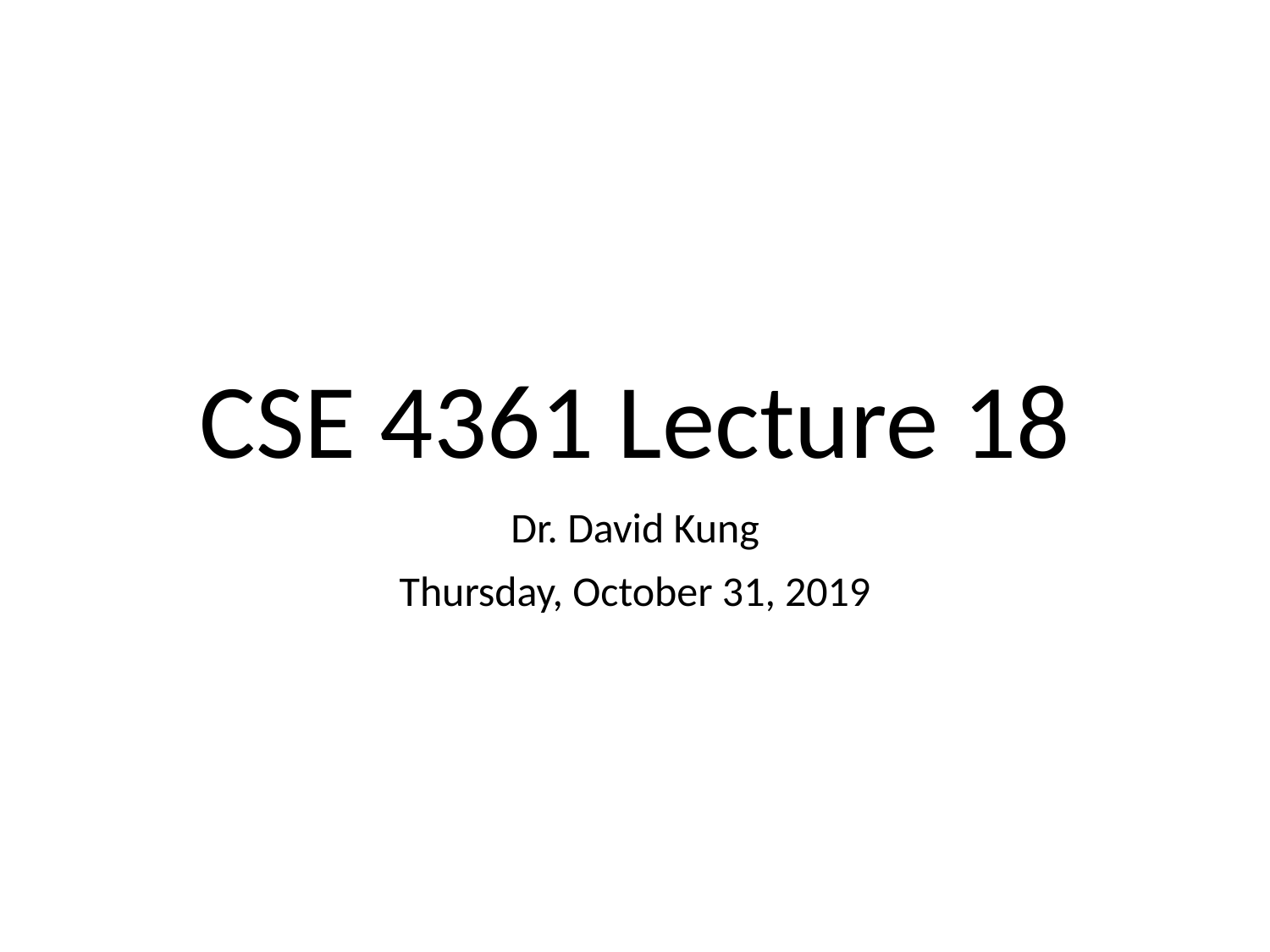

# CSE 4361 Lecture 18
Dr. David Kung
Thursday, October 31, 2019